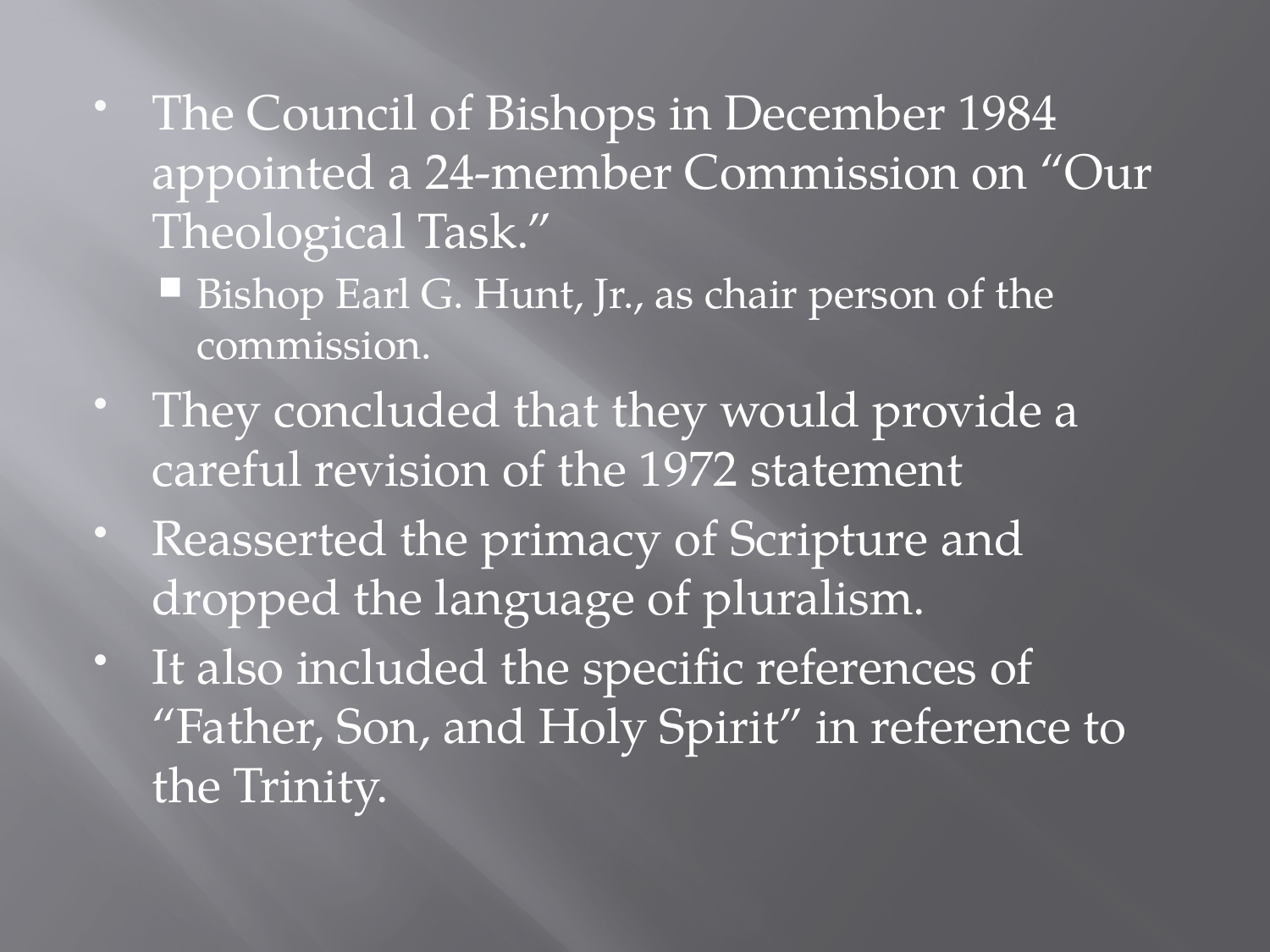

The Council of Bishops in December 1984 appointed a 24-member Commission on “Our Theological Task.”
Bishop Earl G. Hunt, Jr., as chair person of the commission.
They concluded that they would provide a careful revision of the 1972 statement
Reasserted the primacy of Scripture and dropped the language of pluralism.
It also included the specific references of “Father, Son, and Holy Spirit” in reference to the Trinity.